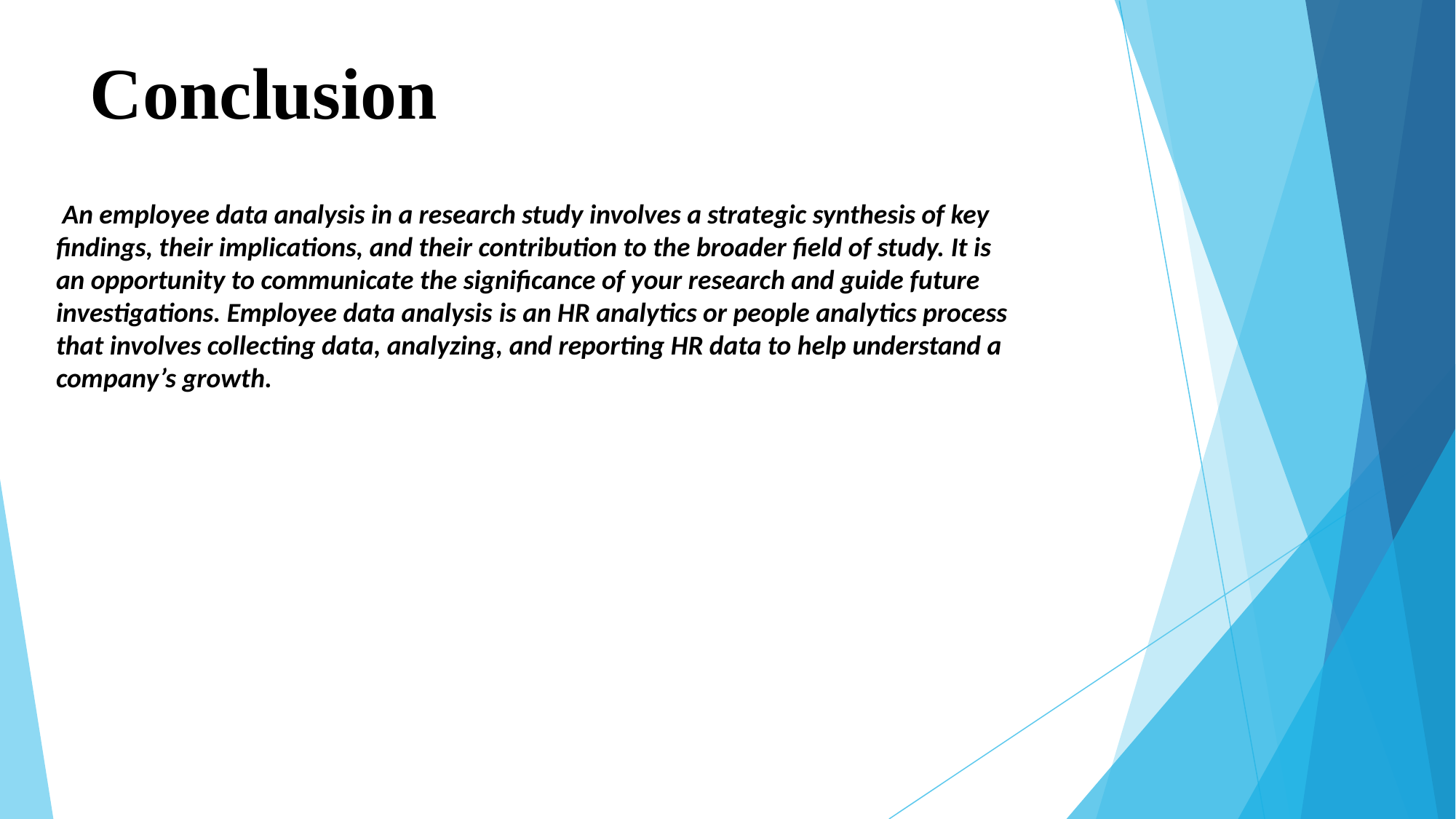

# Conclusion
 An employee data analysis in a research study involves a strategic synthesis of key findings, their implications, and their contribution to the broader field of study. It is an opportunity to communicate the significance of your research and guide future investigations. Employee data analysis is an HR analytics or people analytics process that involves collecting data, analyzing, and reporting HR data to help understand a company’s growth.